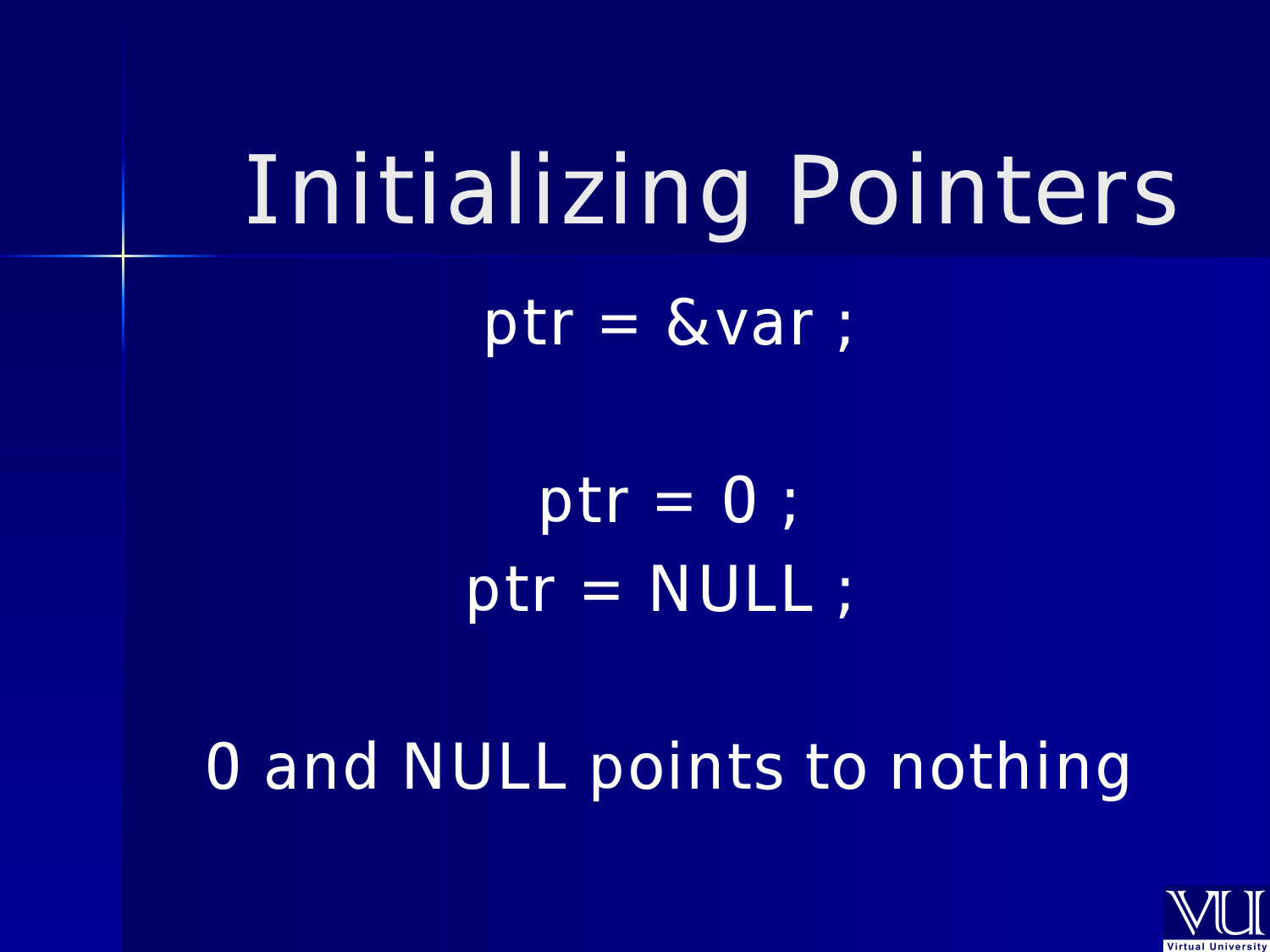

# Initializing Pointers
ptr = &var ;

ptr = 0 ;
ptr = NULL ;

0 and NULL points to nothing